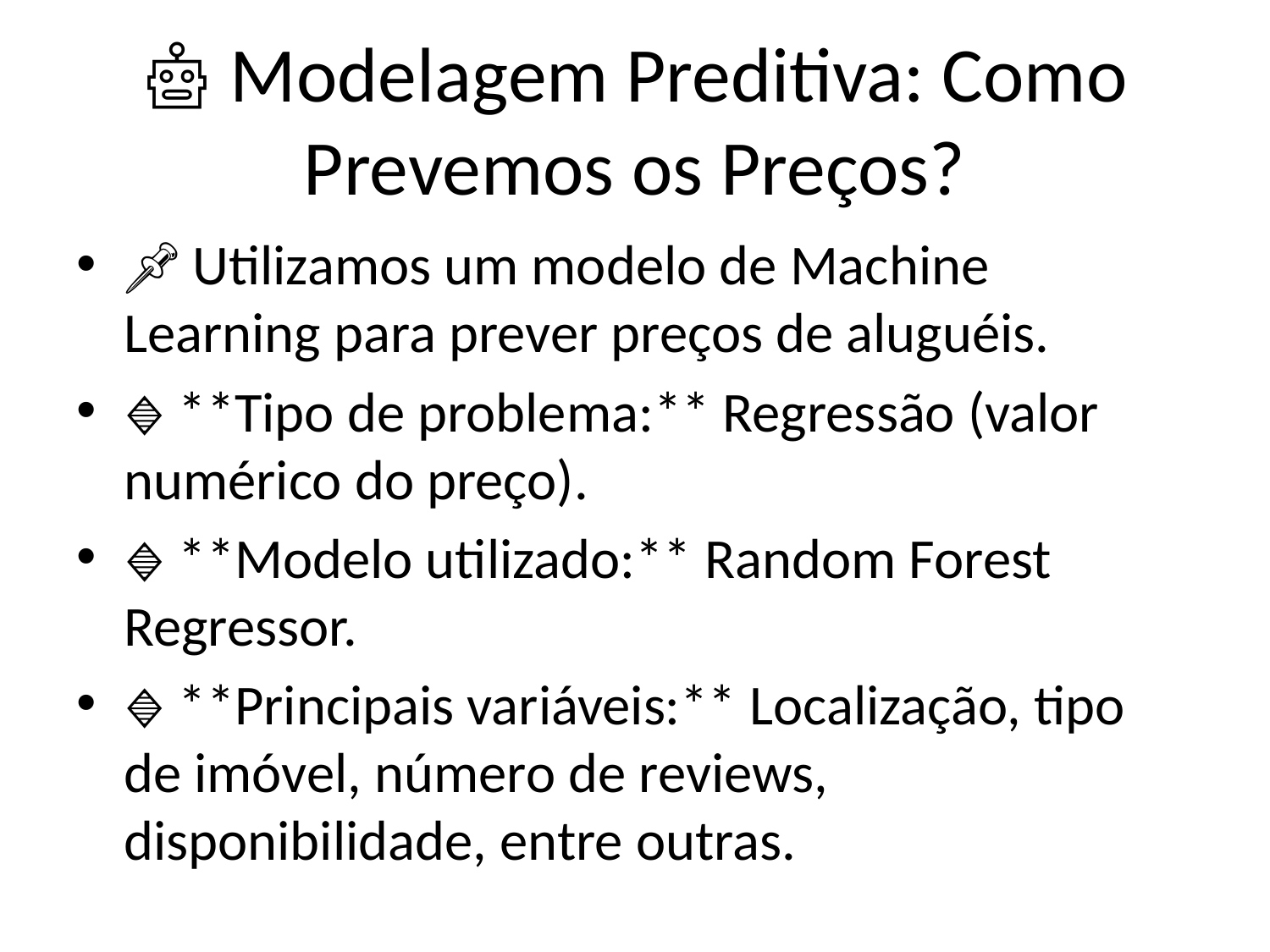

# 🤖 Modelagem Preditiva: Como Prevemos os Preços?
📌 Utilizamos um modelo de Machine Learning para prever preços de aluguéis.
🔹 **Tipo de problema:** Regressão (valor numérico do preço).
🔹 **Modelo utilizado:** Random Forest Regressor.
🔹 **Principais variáveis:** Localização, tipo de imóvel, número de reviews, disponibilidade, entre outras.